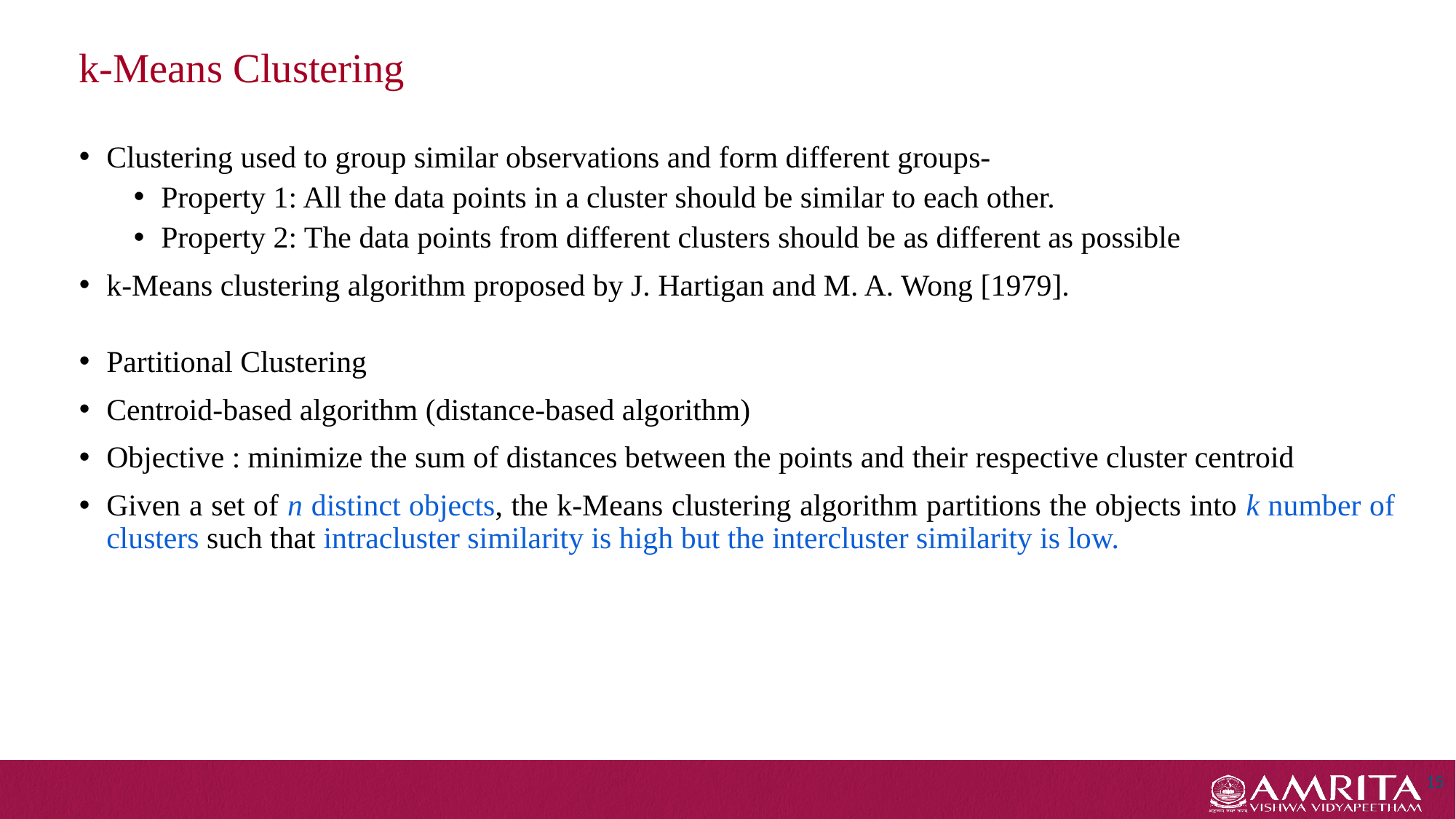

# k-Means Clustering
Clustering used to group similar observations and form different groups-
Property 1: All the data points in a cluster should be similar to each other.
Property 2: The data points from different clusters should be as different as possible
k-Means clustering algorithm proposed by J. Hartigan and M. A. Wong [1979].

Partitional Clustering
Centroid-based algorithm (distance-based algorithm)
Objective : minimize the sum of distances between the points and their respective cluster centroid
Given a set of n distinct objects, the k-Means clustering algorithm partitions the objects into k number of clusters such that intracluster similarity is high but the intercluster similarity is low.

15